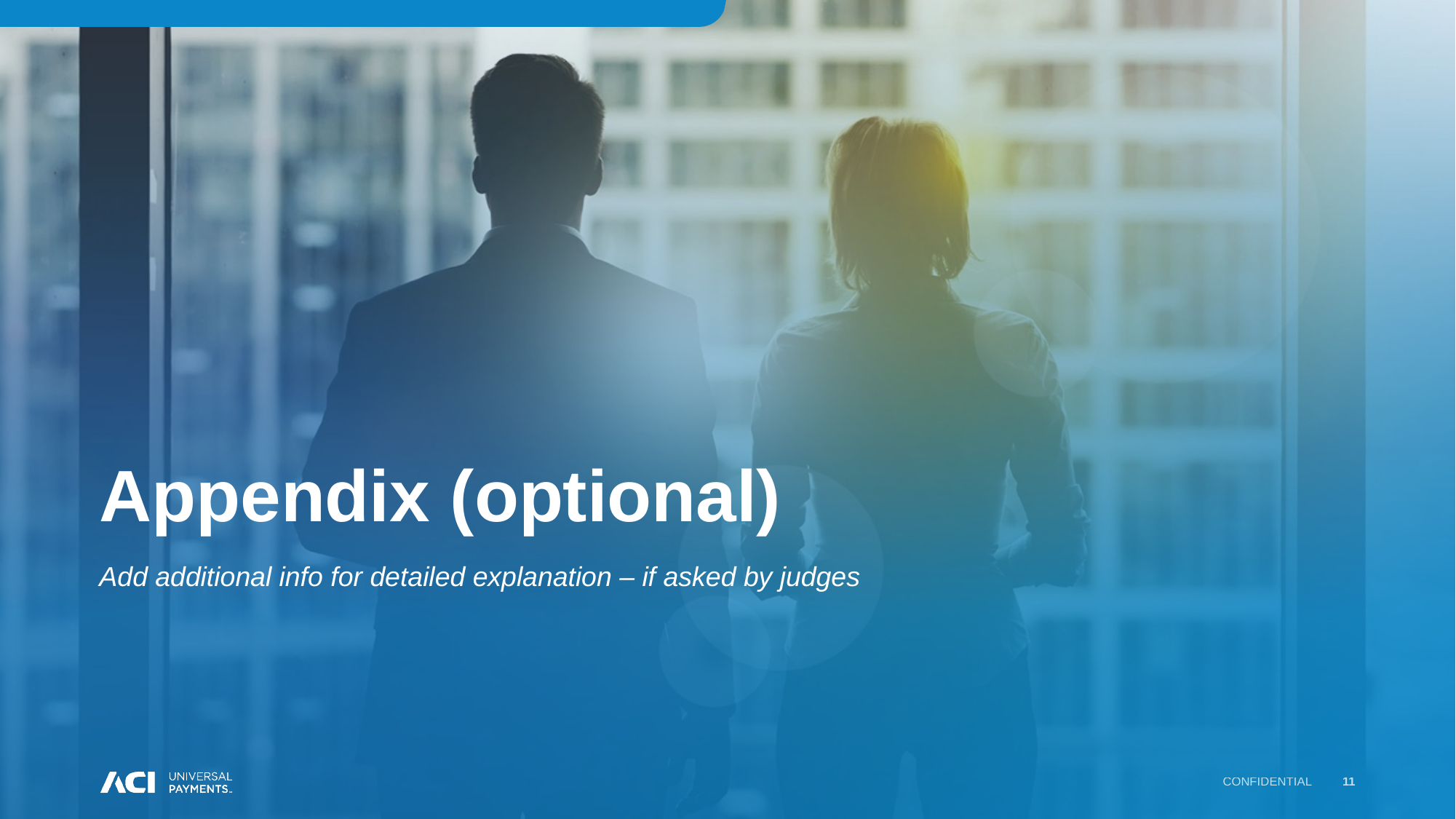

# Appendix (optional)
Add additional info for detailed explanation – if asked by judges
Confidential
11